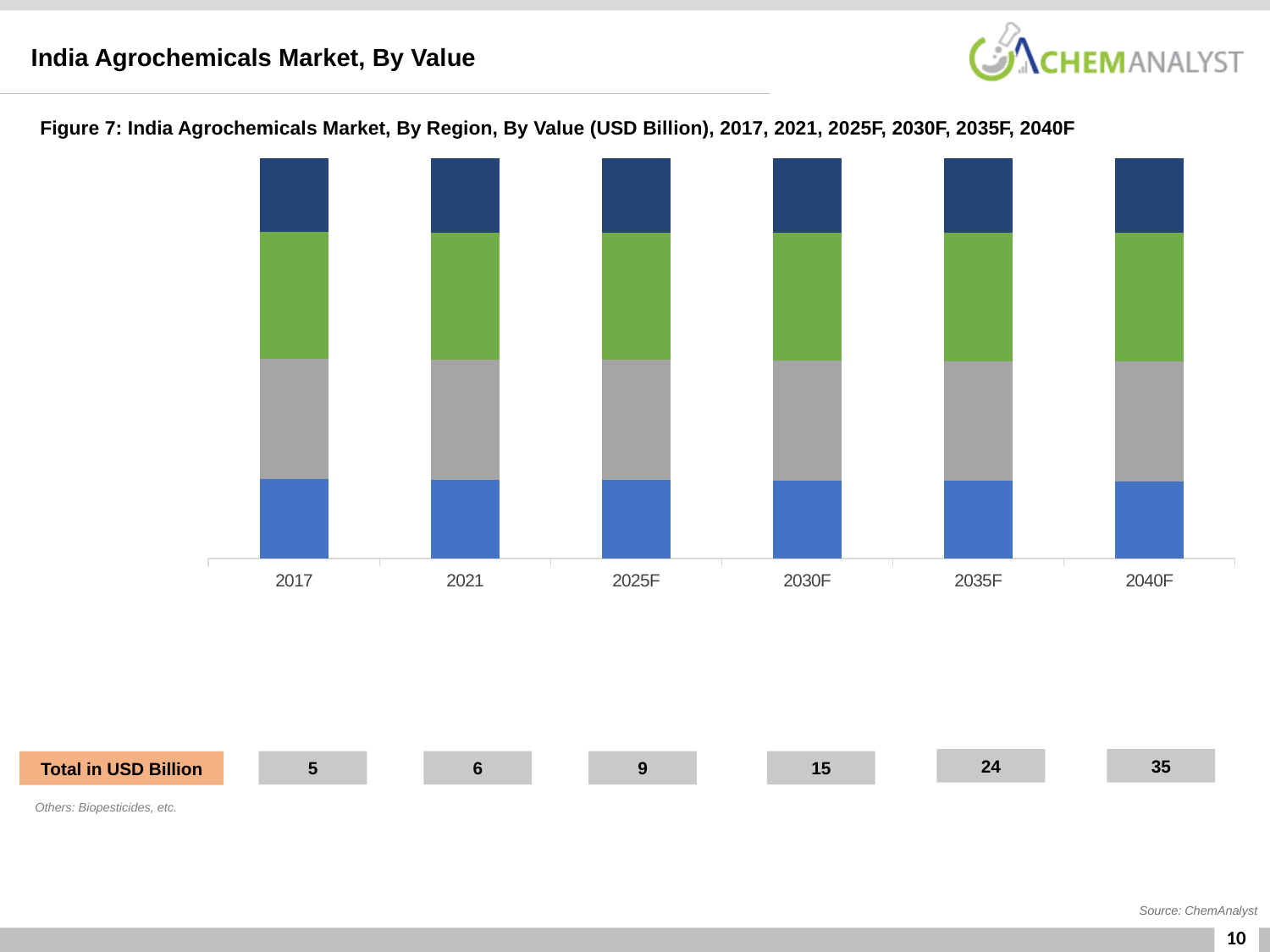

India Agrochemicals Market, By Value
Figure 7: India Agrochemicals Market, By Region, By Value (USD Billion), 2017, 2021, 2025F, 2030F, 2035F, 2040F

### Chart

| Category | East  | North | South | West |
|---|---|---|---|---|
| 2017 | 0.9105040000000004 | 1.3721679999999998 | 1.4514019999999999 | 0.8459260000000001 |
| 2021 | 1.2481180000000005 | 1.8904759999999998 | 2.0021629999999995 | 1.1692429999999998 |
| 2025F | 1.8071632204471564 | 2.7655771670382028 | 2.9305349520764685 | 1.7122433776597734 |
| 2030F | 2.959930998742115 | 4.570839947646003 | 4.85708841871777 | 2.8381231387115746 |
| 2035F | 4.583962004592604 | 7.079149569979091 | 7.551722972514411 | 4.413835579679887 |
| 2040F | 6.699248518877891 | 10.413339666649568 | 11.107562311092872 | 6.490981725544898 |
24
35
5
6
9
15
Total in USD Billion
Others: Biopesticides, etc.
Source: ChemAnalyst